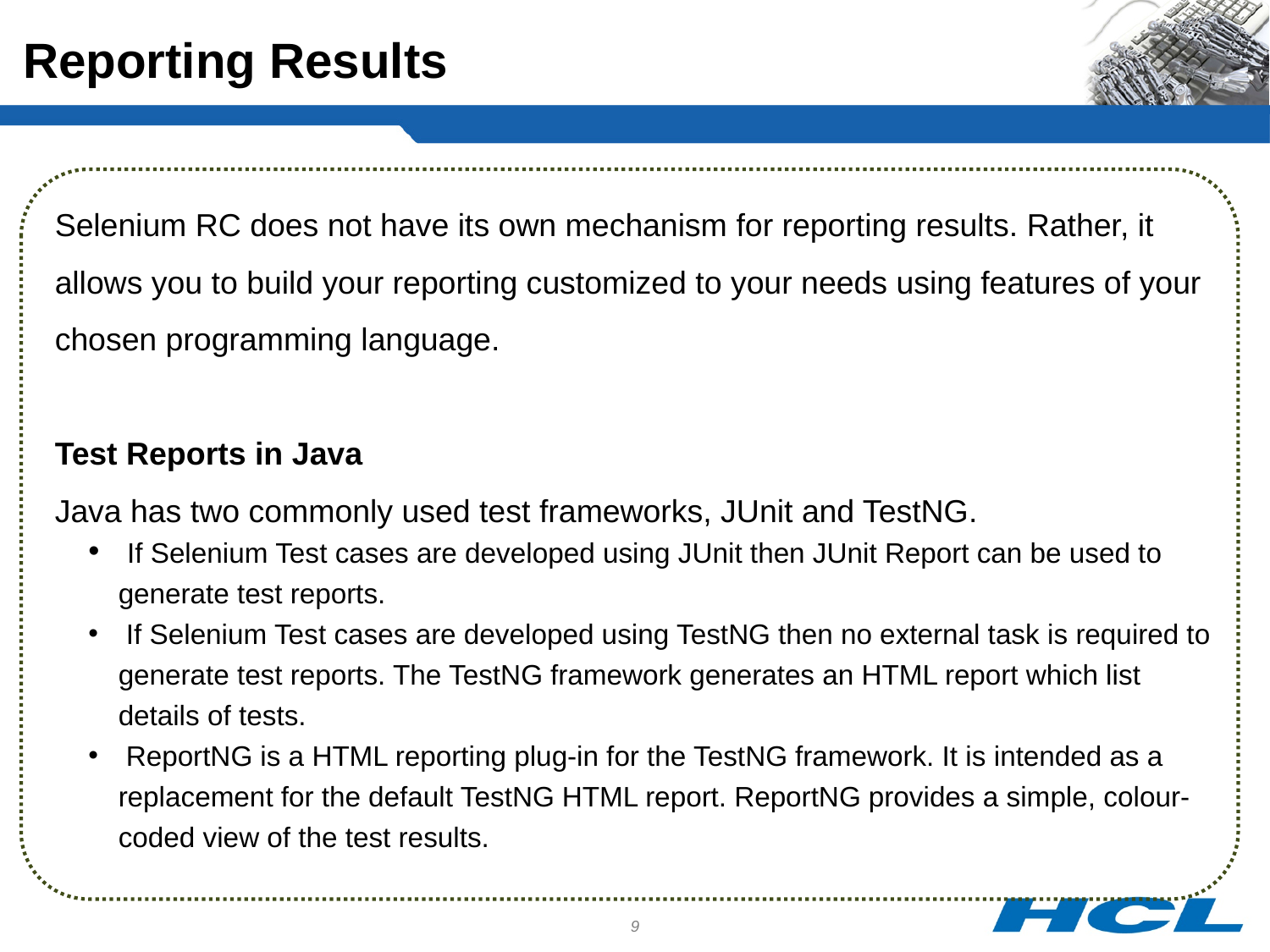

Reporting Results

Selenium RC does not have its own mechanism for reporting results. Rather, it allows you to build your reporting customized to your needs using features of your chosen programming language.

Test Reports in Java
Java has two commonly used test frameworks, JUnit and TestNG.
 If Selenium Test cases are developed using JUnit then JUnit Report can be used to generate test reports.
 If Selenium Test cases are developed using TestNG then no external task is required to generate test reports. The TestNG framework generates an HTML report which list details of tests.
 ReportNG is a HTML reporting plug-in for the TestNG framework. It is intended as a replacement for the default TestNG HTML report. ReportNG provides a simple, colour-coded view of the test results.
9